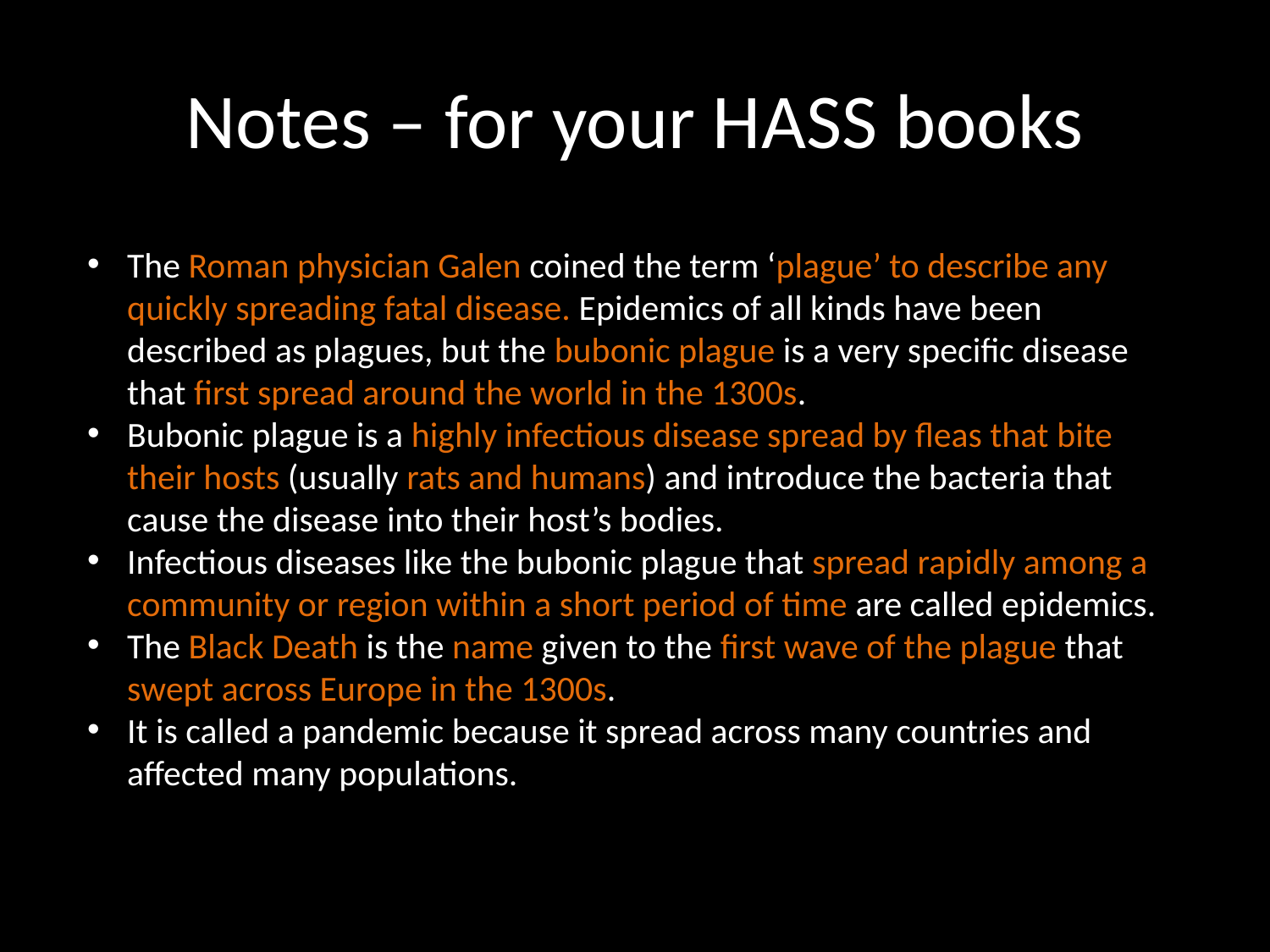

# Notes – for your HASS books
The Roman physician Galen coined the term ‘plague’ to describe any quickly spreading fatal disease. Epidemics of all kinds have been described as plagues, but the bubonic plague is a very specific disease that first spread around the world in the 1300s.
Bubonic plague is a highly infectious disease spread by fleas that bite their hosts (usually rats and humans) and introduce the bacteria that cause the disease into their host’s bodies.
Infectious diseases like the bubonic plague that spread rapidly among a community or region within a short period of time are called epidemics.
The Black Death is the name given to the first wave of the plague that swept across Europe in the 1300s.
It is called a pandemic because it spread across many countries and affected many populations.